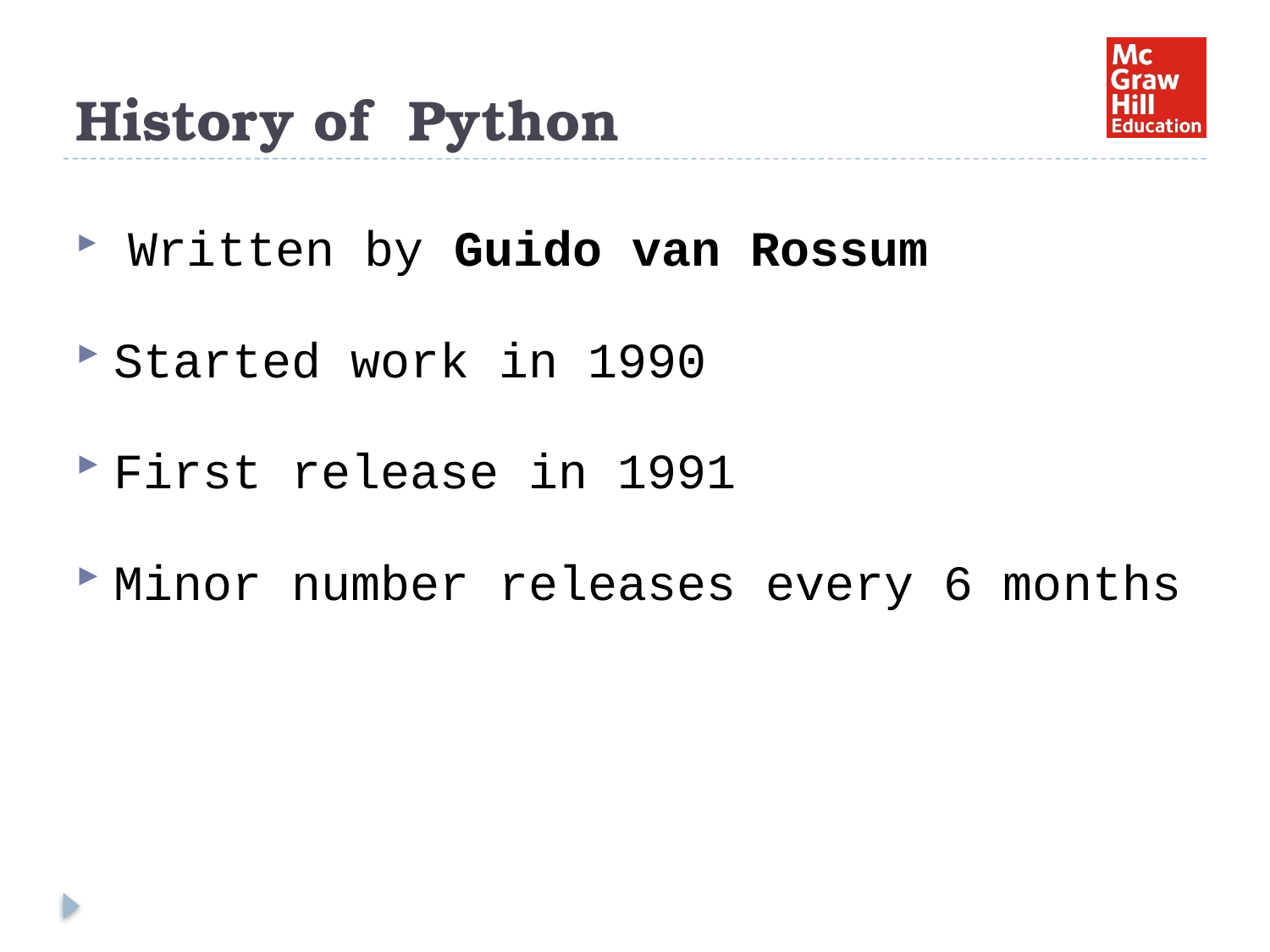

# History of  Python
 Written by Guido van Rossum
Started work in 1990
First release in 1991
Minor number releases every 6 months